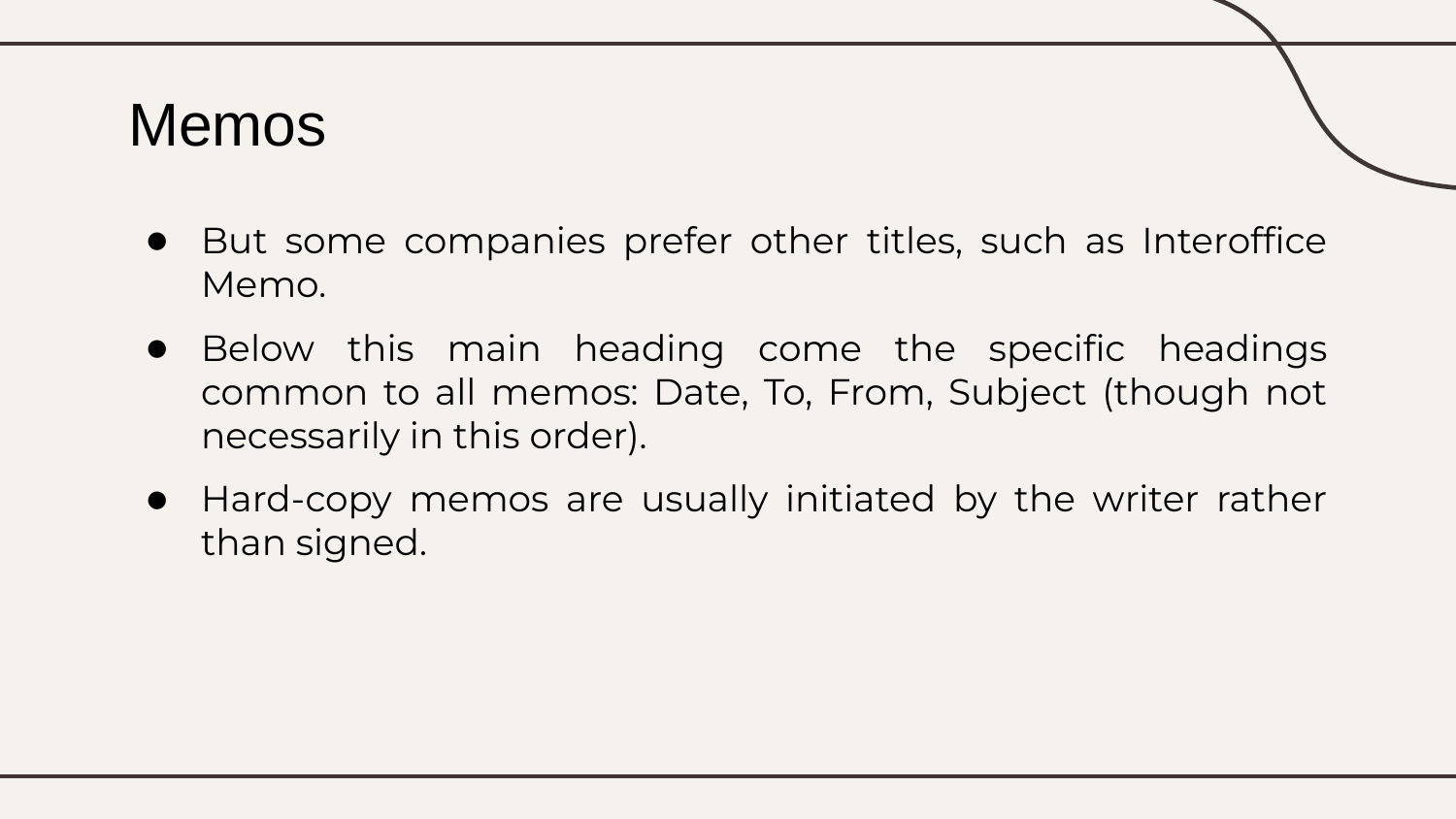

# Memos
But some companies prefer other titles, such as Interoffice Memo.
Below this main heading come the specific headings common to all memos: Date, To, From, Subject (though not necessarily in this order).
Hard-copy memos are usually initiated by the writer rather than signed.